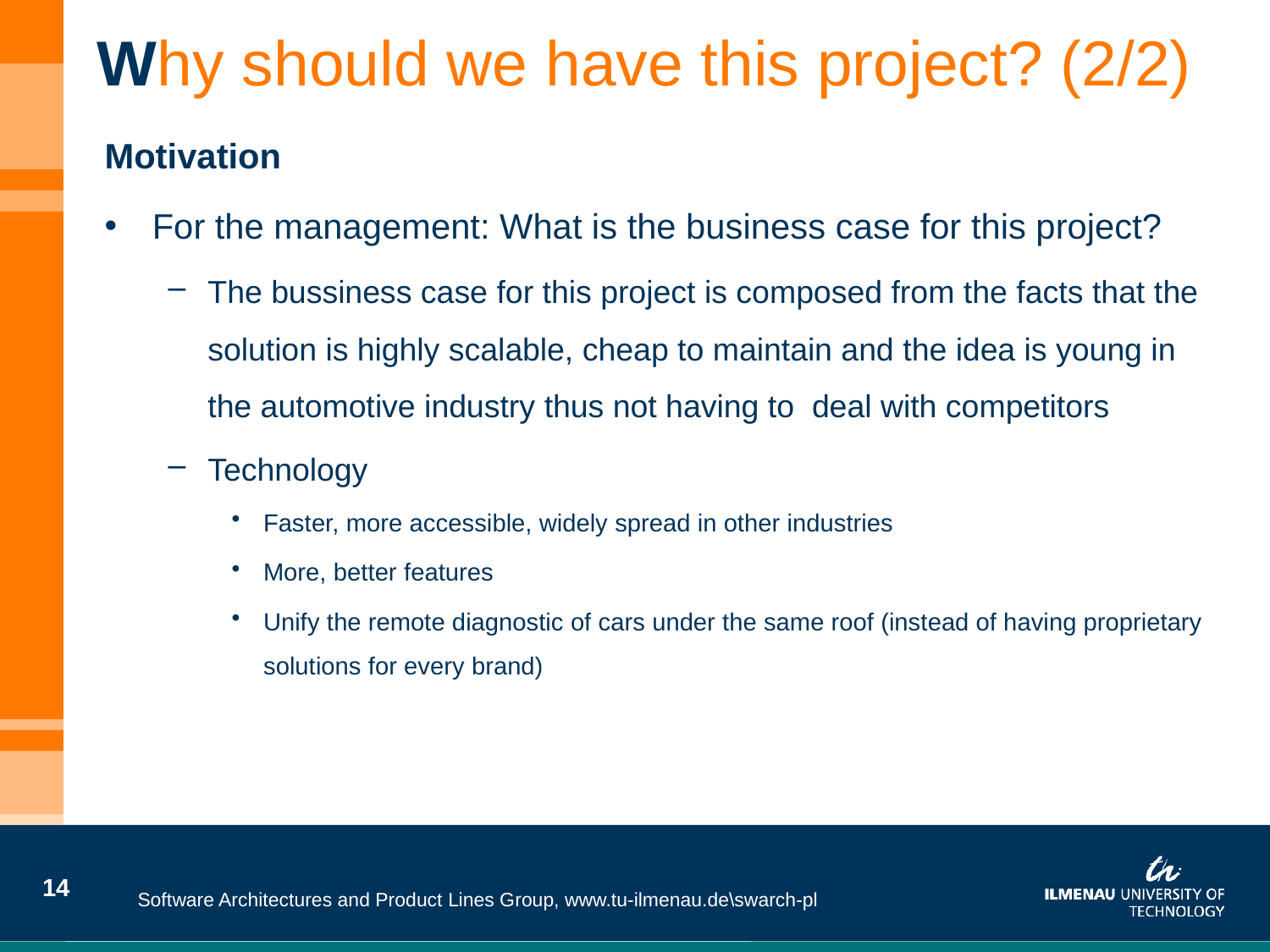

# Why should we have this project? (2/2)
Motivation
For the management: What is the business case for this project?
The bussiness case for this project is composed from the facts that the solution is highly scalable, cheap to maintain and the idea is young in the automotive industry thus not having to  deal with competitors
Technology
Faster, more accessible, widely spread in other industries
More, better features
Unify the remote diagnostic of cars under the same roof (instead of having proprietary solutions for every brand)
14